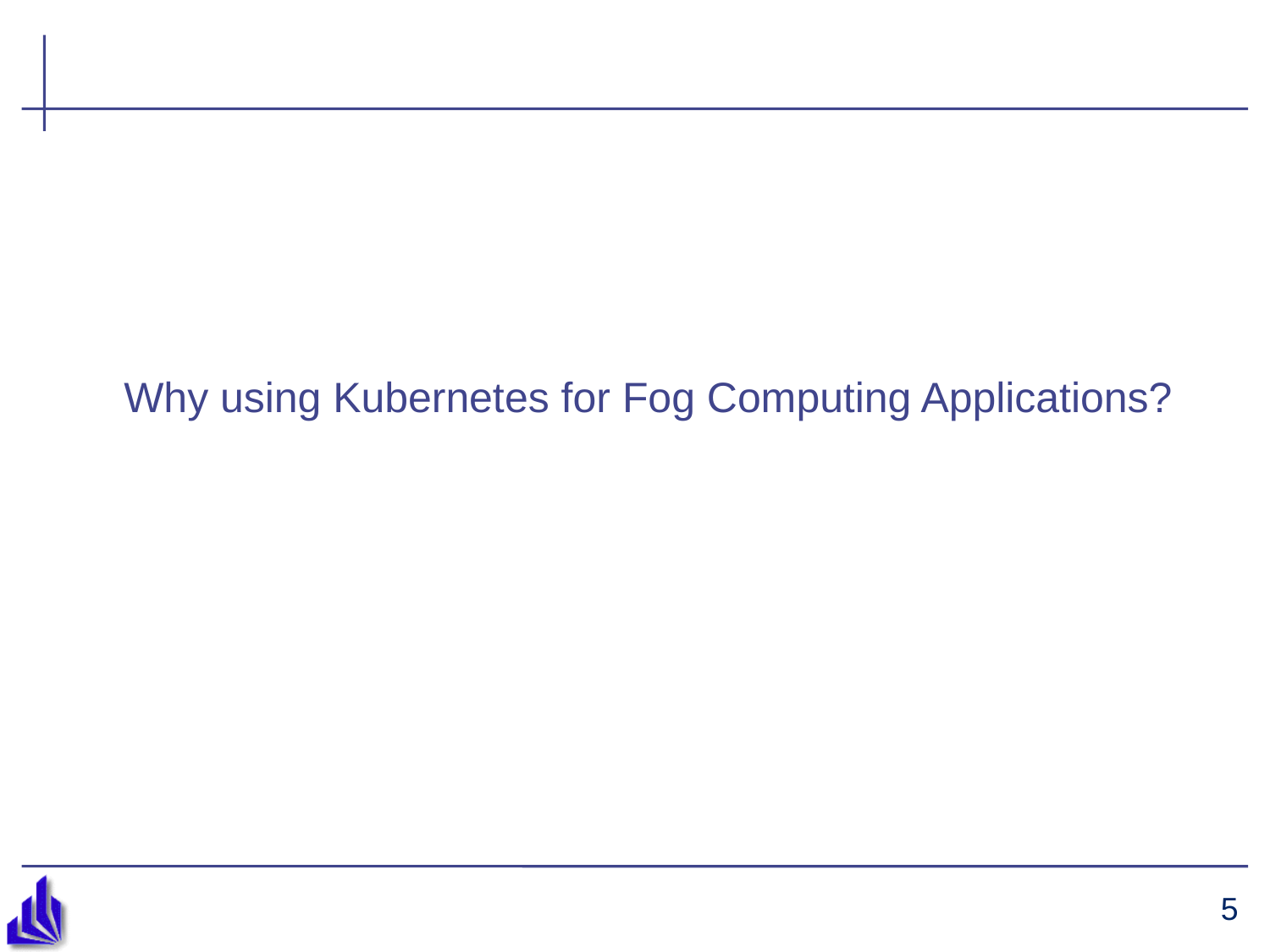

Why using Kubernetes for Fog Computing Applications?